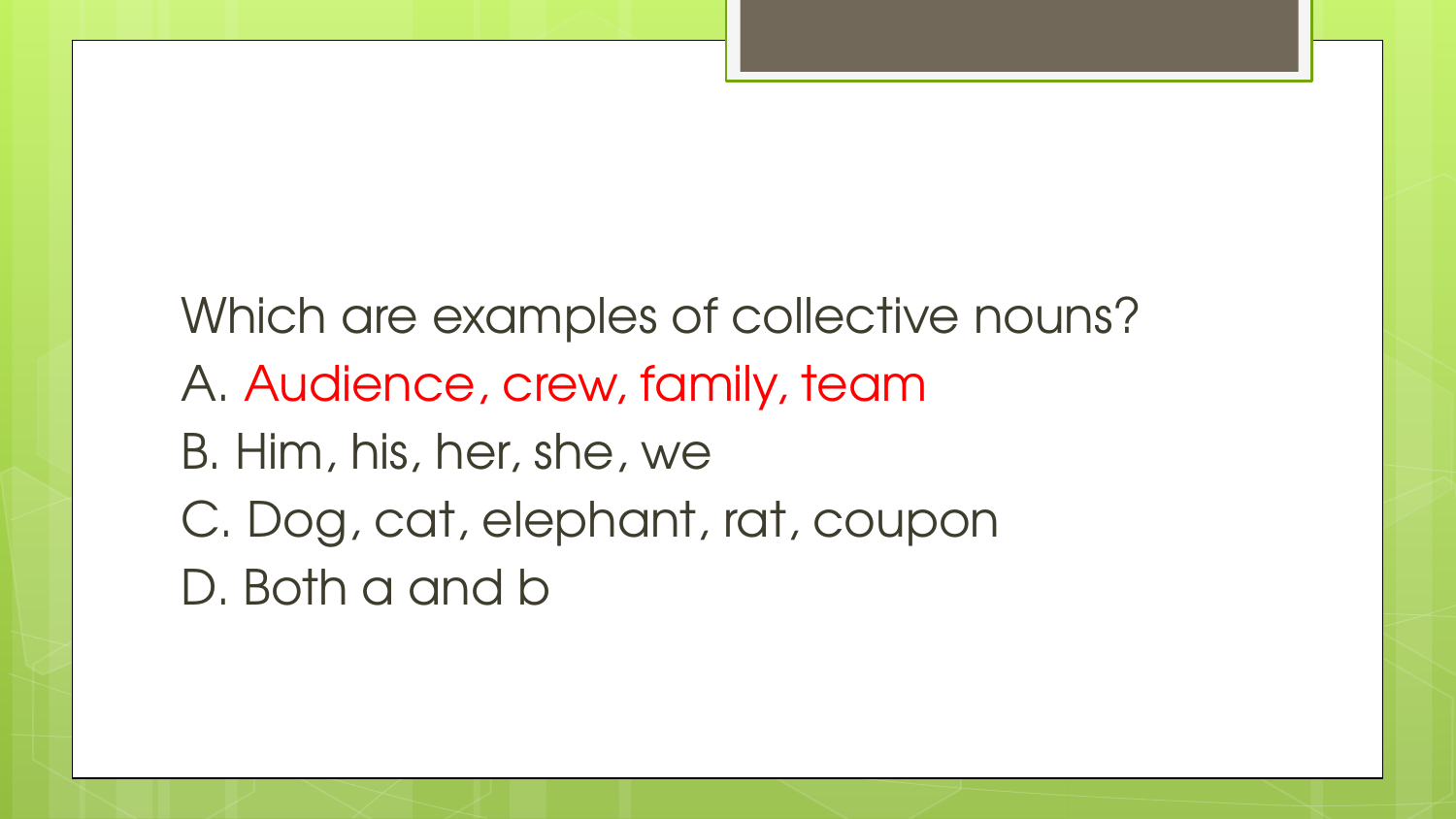

#
Which are examples of collective nouns?
A. Audience, crew, family, team
B. Him, his, her, she, we
C. Dog, cat, elephant, rat, coupon
D. Both a and b